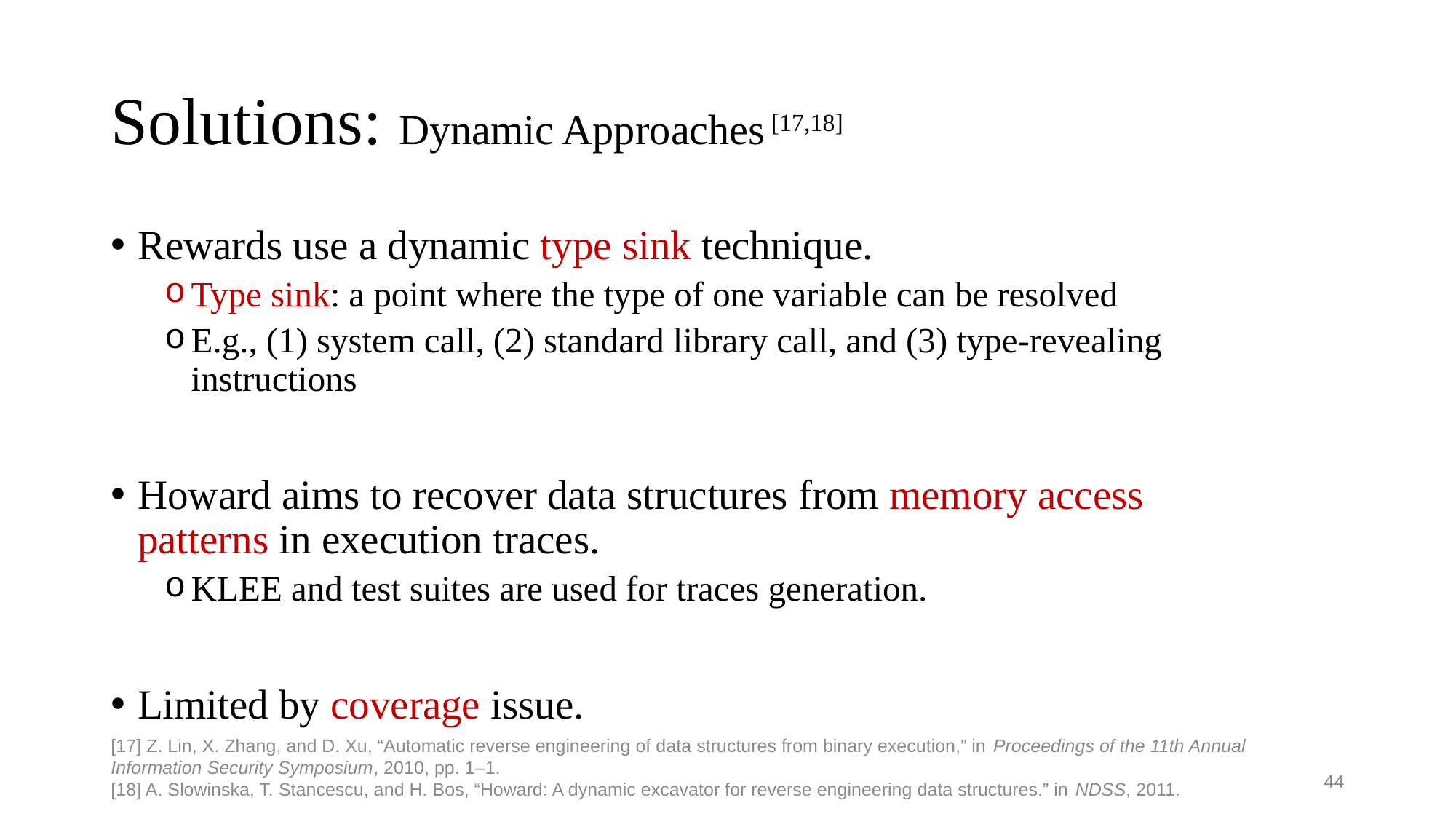

# Solutions: Dynamic Approaches [17,18]
Rewards use a dynamic type sink technique.
Type sink: a point where the type of one variable can be resolved
E.g., (1) system call, (2) standard library call, and (3) type-revealing instructions

Howard aims to recover data structures from memory access patterns in execution traces.
KLEE and test suites are used for traces generation.

Limited by coverage issue.
[17] Z. Lin, X. Zhang, and D. Xu, “Automatic reverse engineering of data structures from binary execution,” in Proceedings of the 11th Annual Information Security Symposium, 2010, pp. 1–1.
[18] A. Slowinska, T. Stancescu, and H. Bos, “Howard: A dynamic excavator for reverse engineering data structures.” in NDSS, 2011.
44